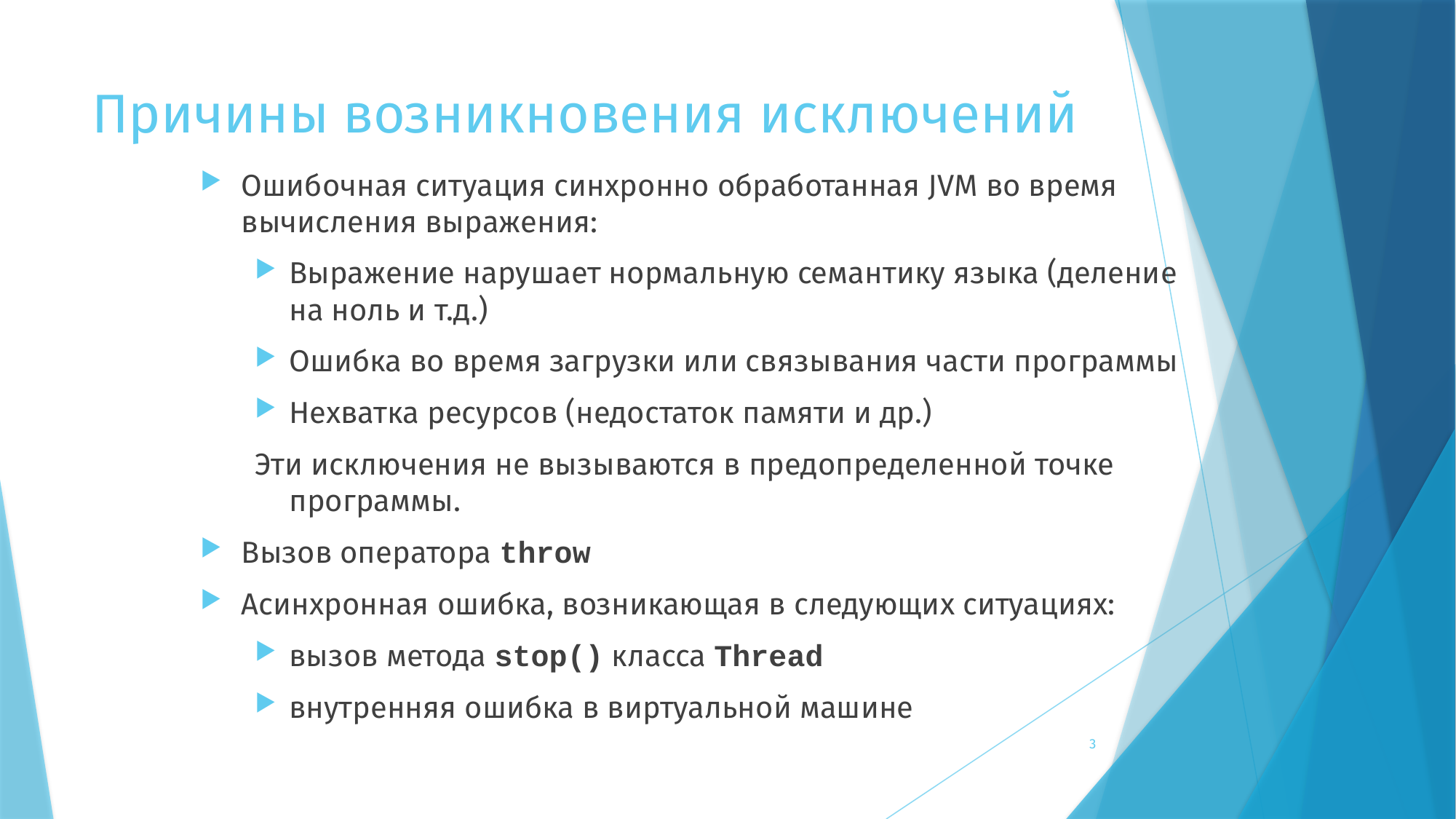

# Причины возникновения исключений
Ошибочная ситуация синхронно обработанная JVM во время вычисления выражения:
Выражение нарушает нормальную семантику языка (деление на ноль и т.д.)
Ошибка во время загрузки или связывания части программы
Нехватка ресурсов (недостаток памяти и др.)
Эти исключения не вызываются в предопределенной точке программы.
Вызов оператора throw
Асинхронная ошибка, возникающая в следующих ситуациях:
вызов метода stop() класса Thread
внутренняя ошибка в виртуальной машине
3